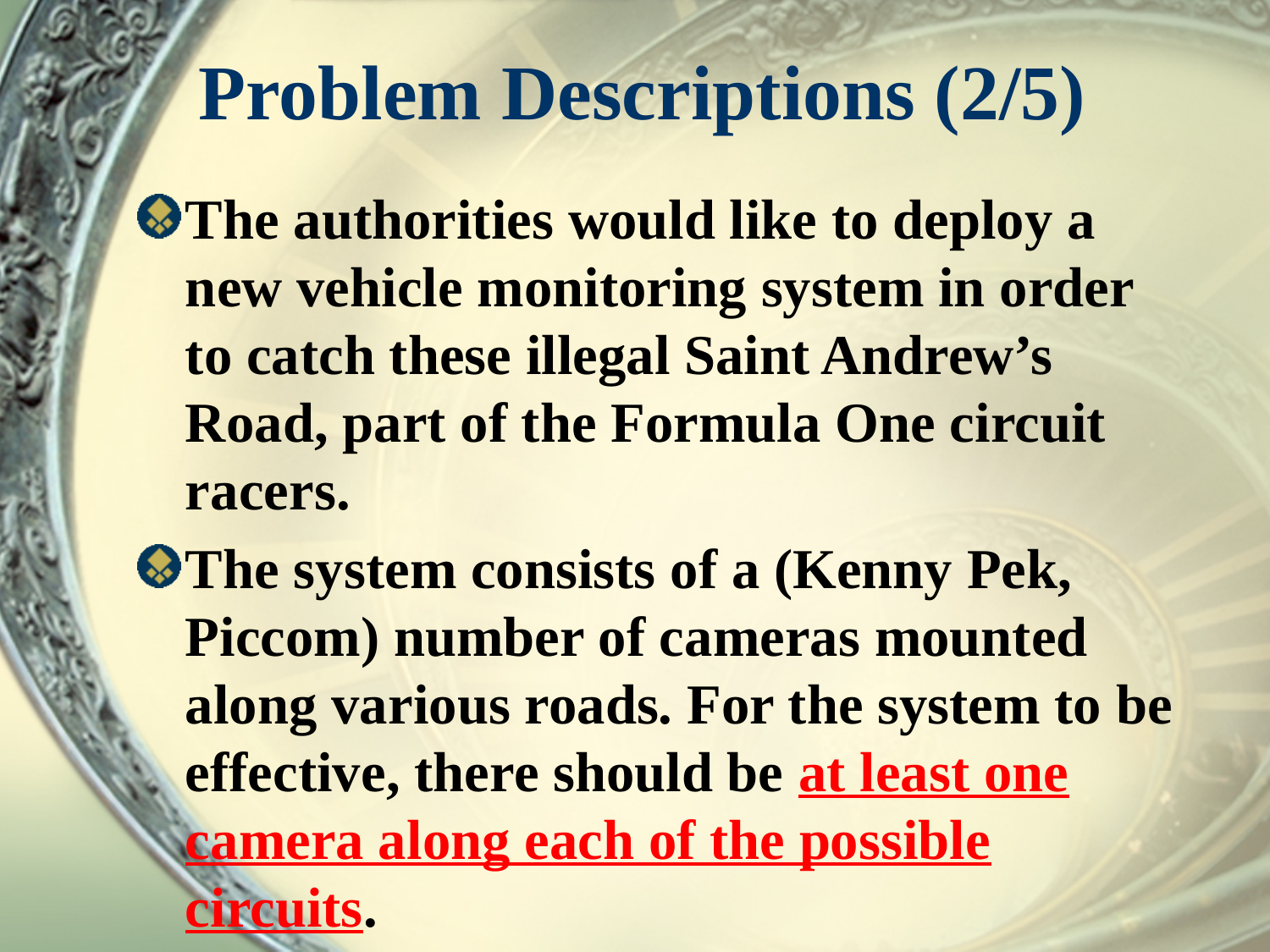

# Problem Descriptions (2/5)
The authorities would like to deploy a new vehicle monitoring system in order to catch these illegal Saint Andrew’s Road, part of the Formula One circuit racers.
The system consists of a (Kenny Pek, Piccom) number of cameras mounted along various roads. For the system to be effective, there should be at least one camera along each of the possible circuits.